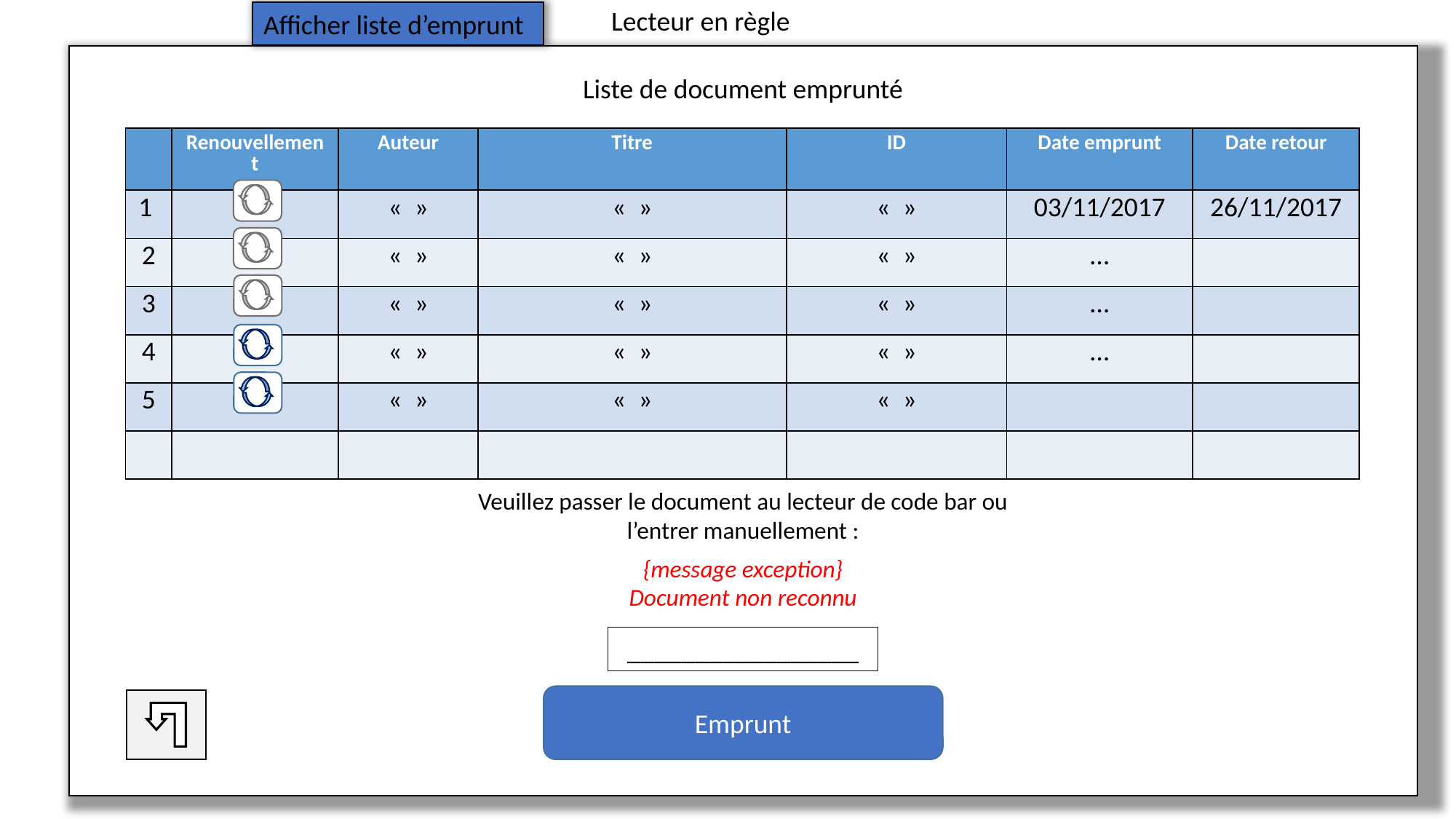

Lecteur en règle
Afficher liste d’emprunt

Liste de document emprunté
|  | Renouvellement | Auteur | Titre | ID | Date emprunt | Date retour |
| --- | --- | --- | --- | --- | --- | --- |
| 1 |  | «  » | «  » | «  » | 03/11/2017 | 26/11/2017 |
| 2 |  | «  » | «  » | «  » | … |  |
| 3 |  | «  » | «  » | «  » | … |  |
| 4 |  | «  » | «  » | «  » | … |  |
| 5 |  | «  » | «  » | «  » |  |  |
|  |  |  |  |  |  |  |

Veuillez passer le document au lecteur de code bar ou l’entrer manuellement :
{message exception}
Document non reconnu
_________________
Emprunt